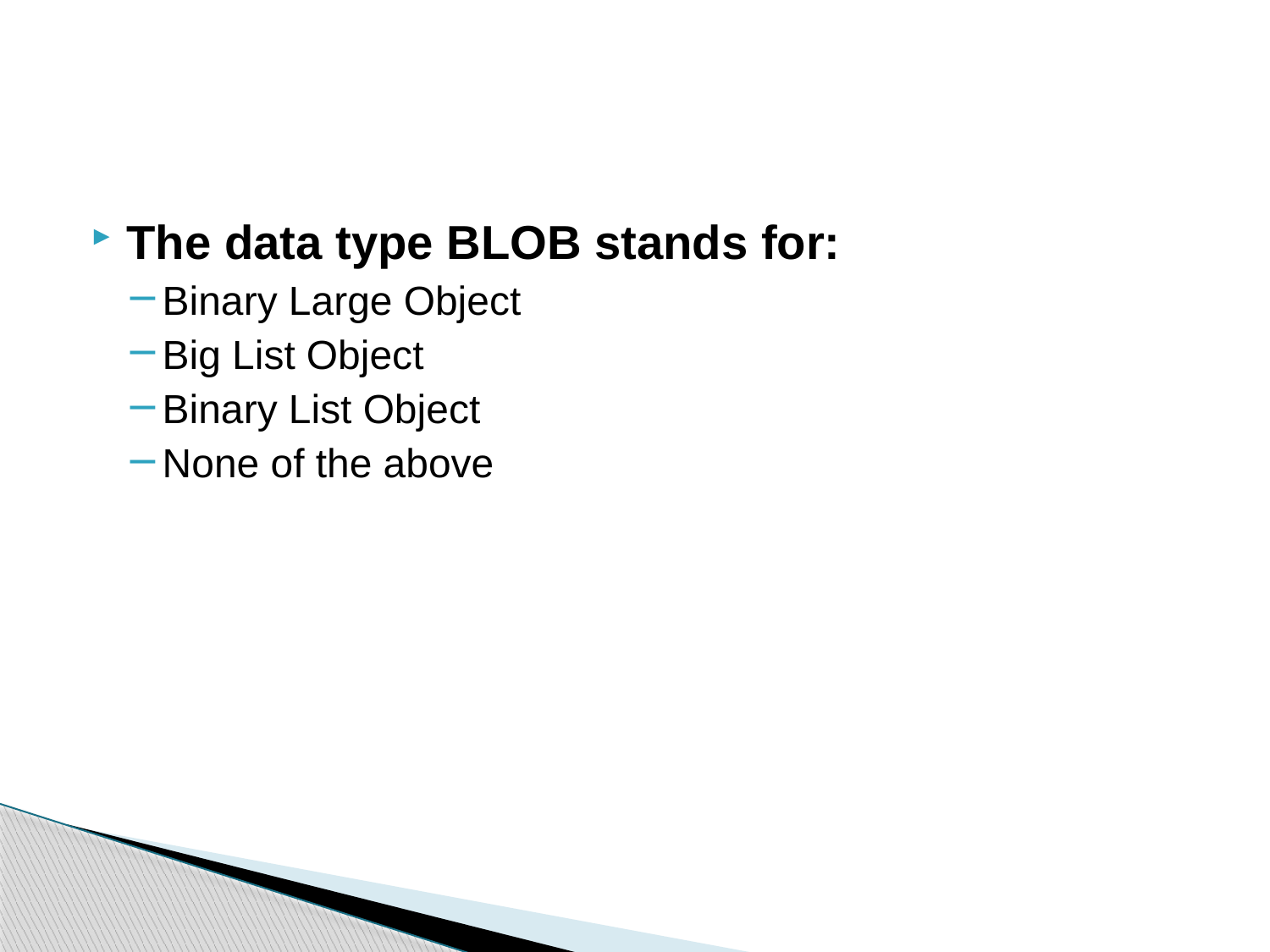

#
The data type BLOB stands for:
Binary Large Object
Big List Object
Binary List Object
None of the above